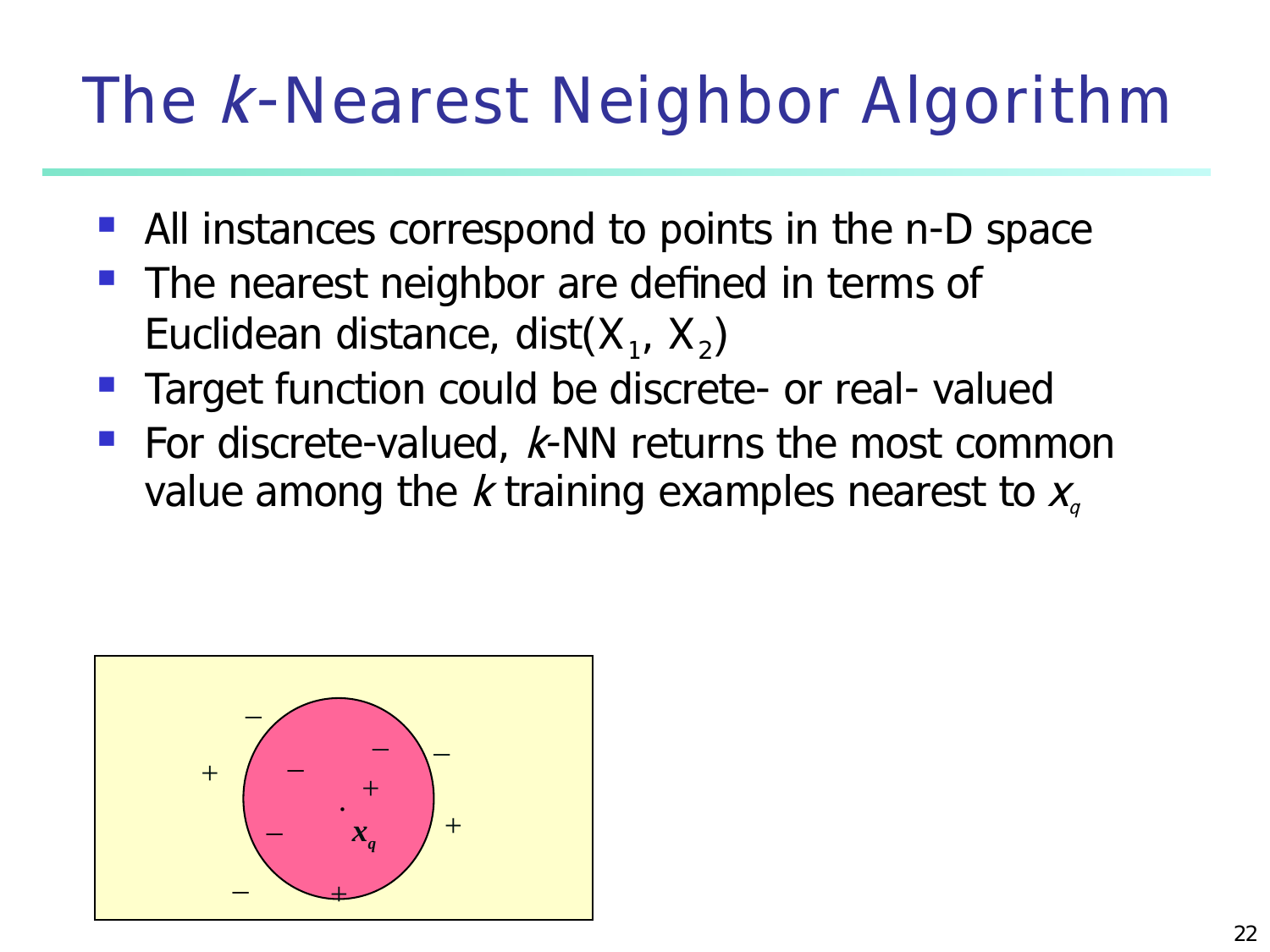

# The k-Nearest Neighbor Algorithm
All instances correspond to points in the n-D space
The nearest neighbor are defined in terms of Euclidean distance, dist(X1, X2)
Target function could be discrete- or real- valued
For discrete-valued, k-NN returns the most common value among the k training examples nearest to xq

_
  .
_
_
_
+
+
_
+
xq
_
+
22